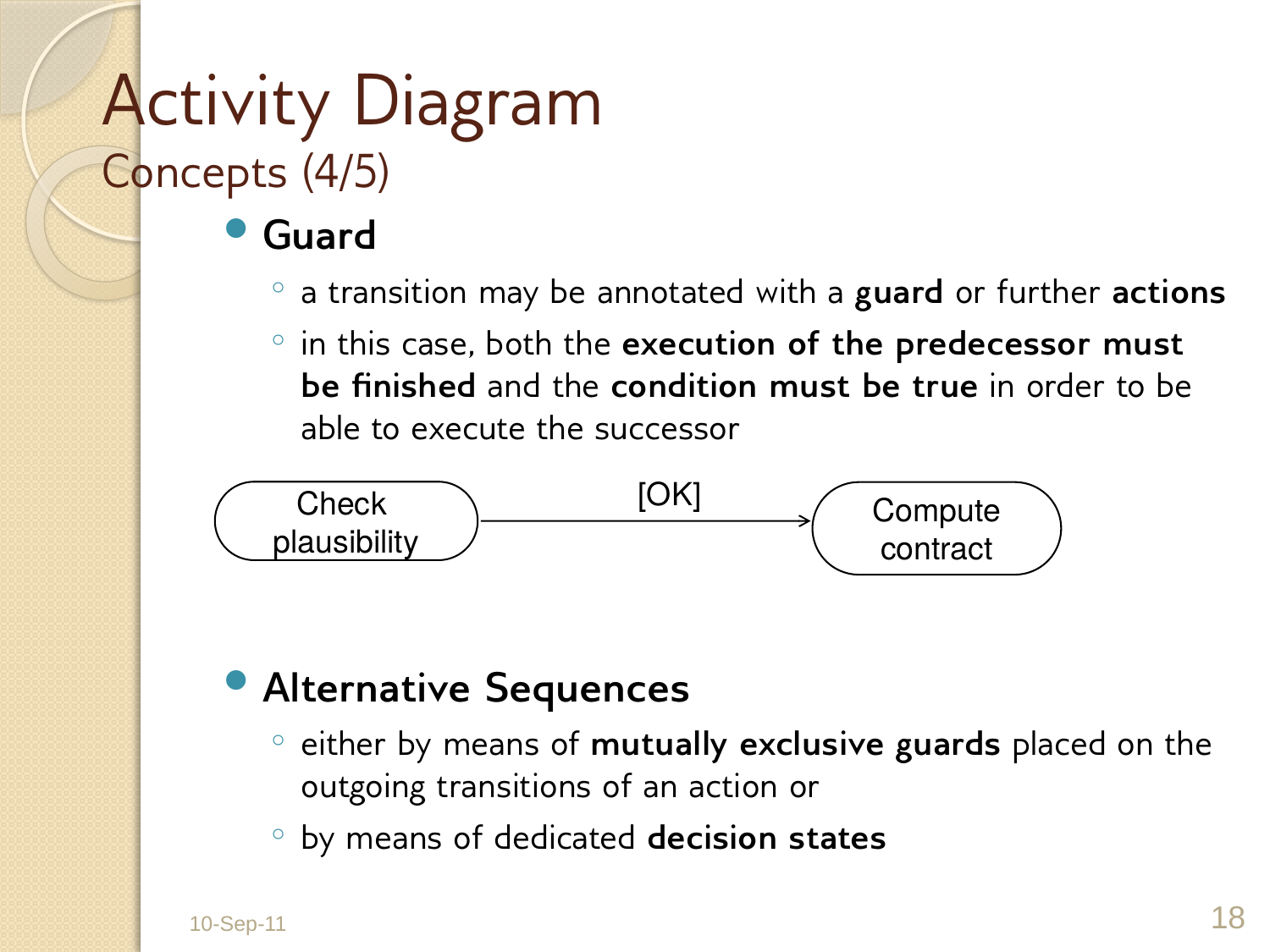

# Activity Diagram Concepts (4/5)
Guard
a transition may be annotated with a guard or further actions
in this case, both the execution of the predecessor must be finished and the condition must be true in order to be able to execute the successor

Alternative Sequences
either by means of mutually exclusive guards placed on the outgoing transitions of an action or
by means of dedicated decision states
[OK]
Check
plausibility
Compute
contract

10-Sep-11
18